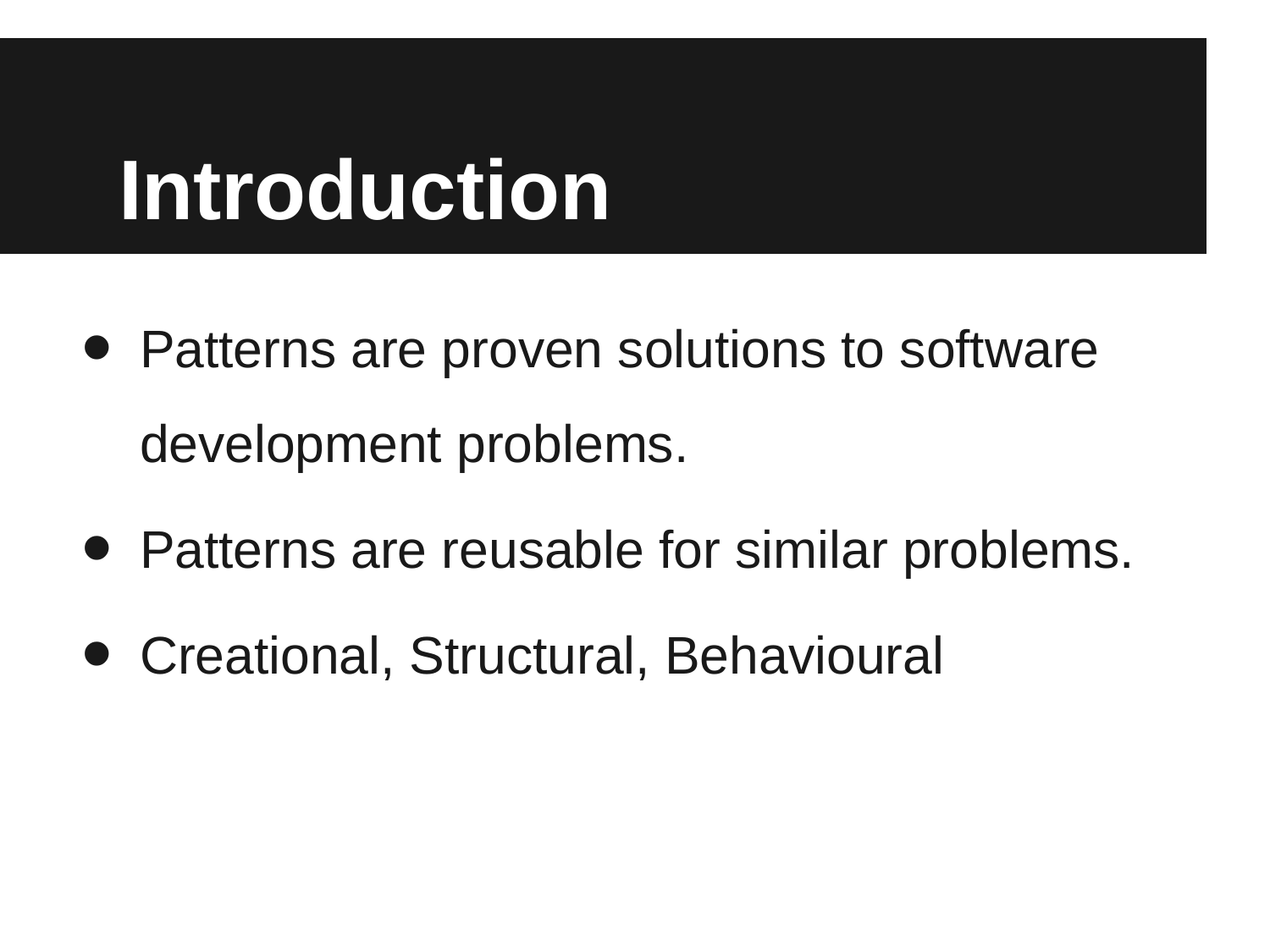

# Introduction
Patterns are proven solutions to software development problems.
Patterns are reusable for similar problems.
Creational, Structural, Behavioural